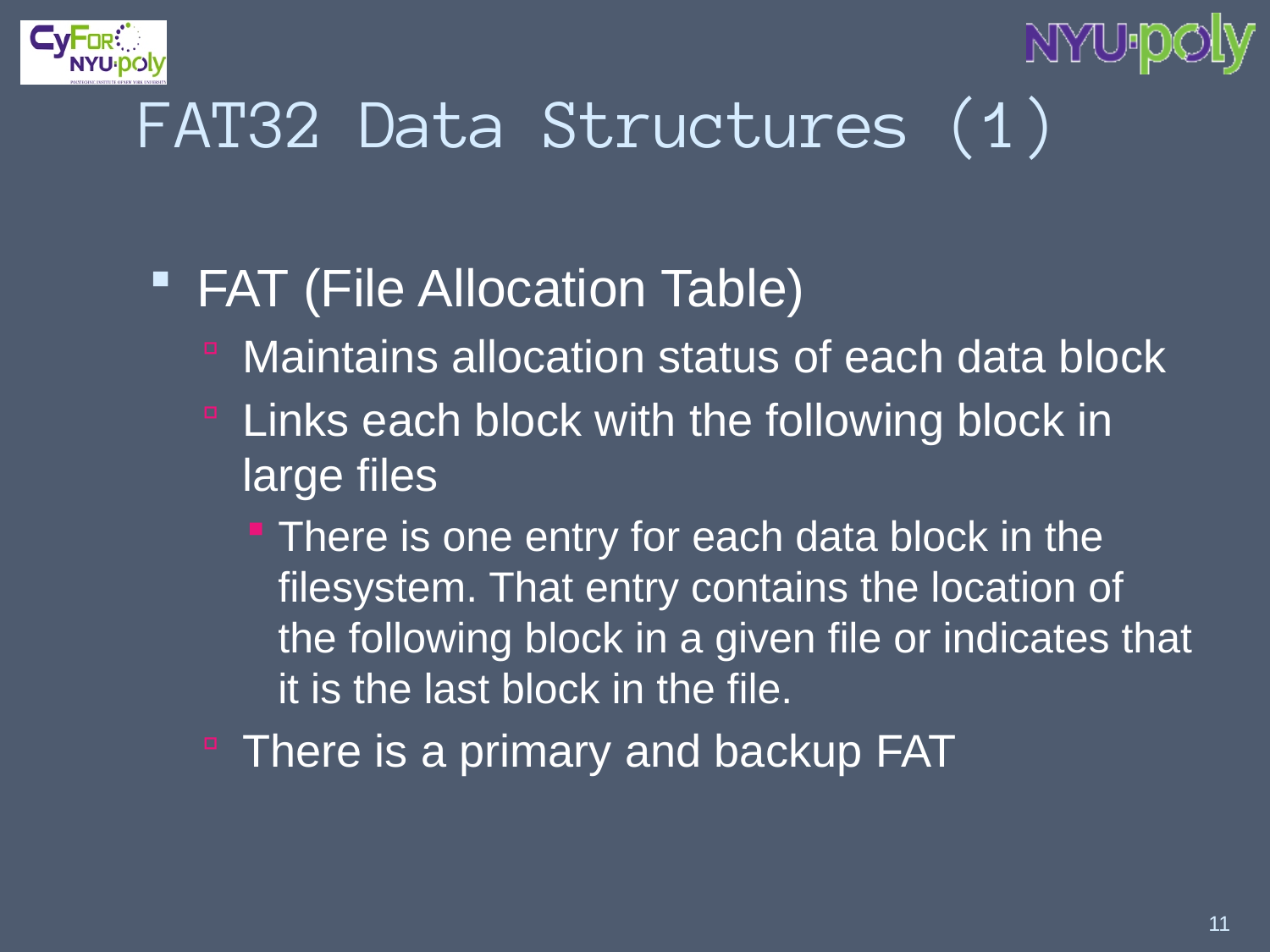

# FAT32 Data Structures (1)
FAT (File Allocation Table)
Maintains allocation status of each data block
Links each block with the following block in large files
There is one entry for each data block in the filesystem. That entry contains the location of the following block in a given file or indicates that it is the last block in the file.
There is a primary and backup FAT
11